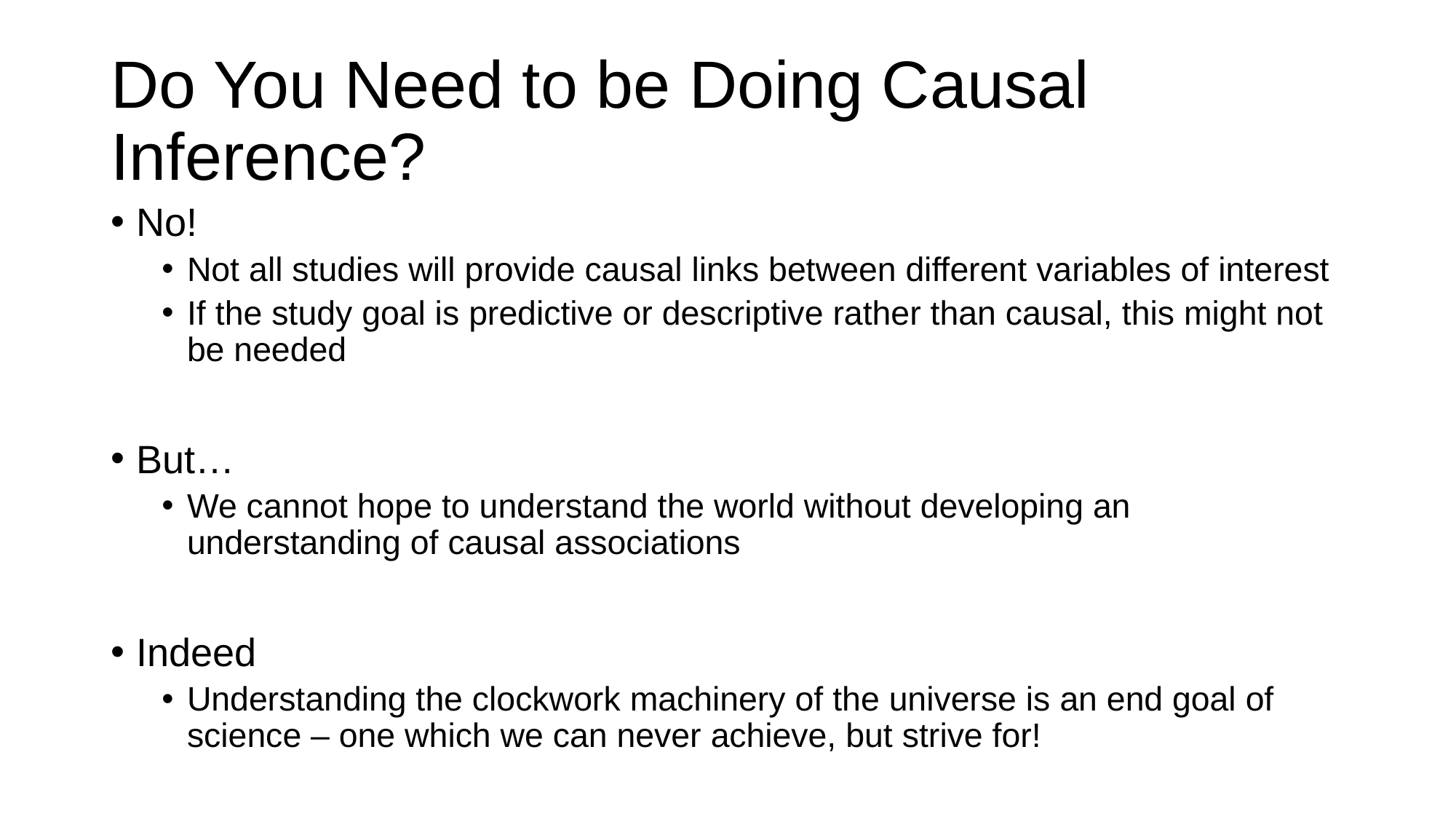

# Do You Need to be Doing Causal Inference?
No!
Not all studies will provide causal links between different variables of interest
If the study goal is predictive or descriptive rather than causal, this might not be needed

But…
We cannot hope to understand the world without developing an understanding of causal associations

Indeed
Understanding the clockwork machinery of the universe is an end goal of science – one which we can never achieve, but strive for!